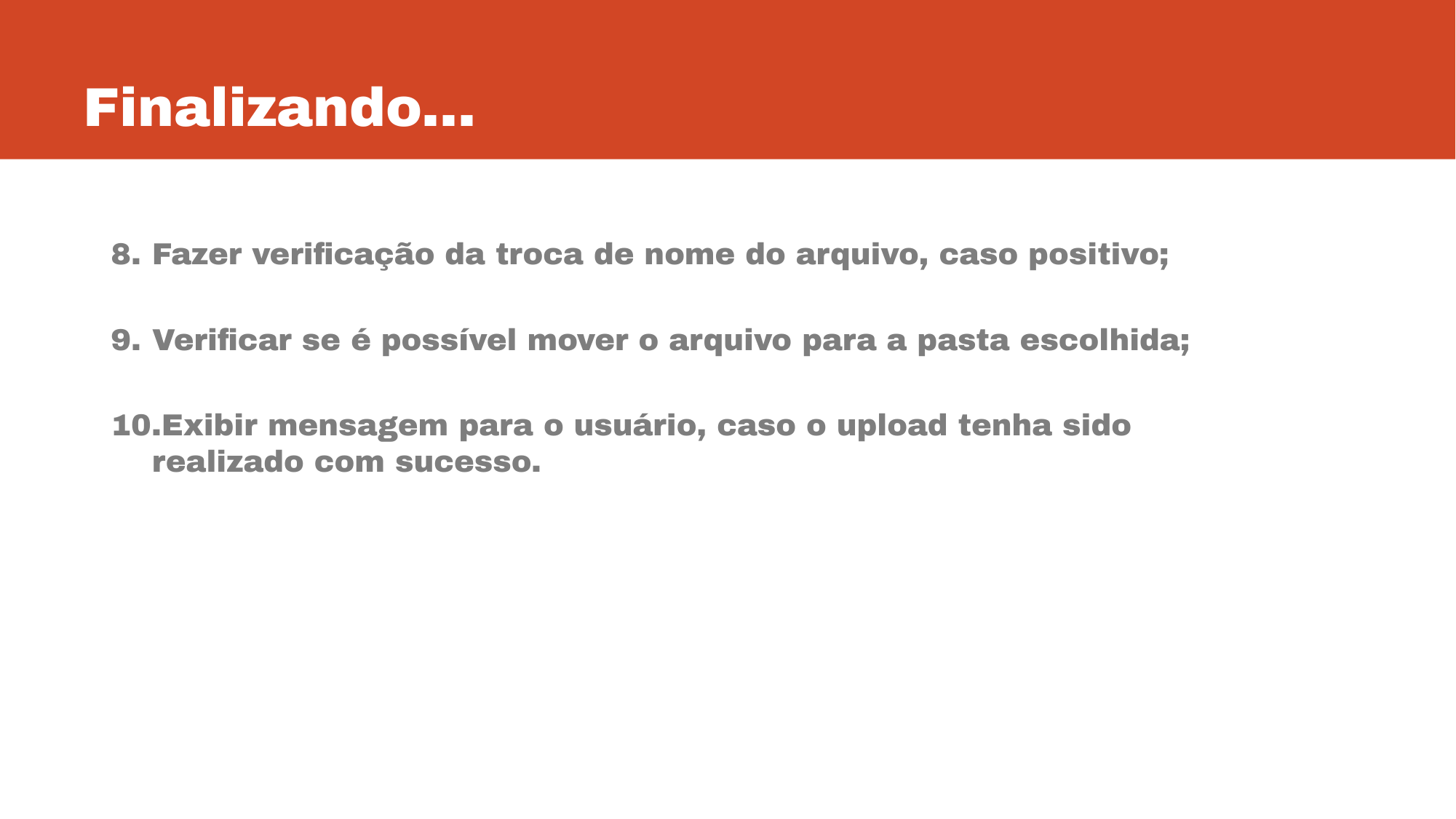

# Finalizando...
Fazer verificação da troca de nome do arquivo, caso positivo;

Verificar se é possível mover o arquivo para a pasta escolhida;

Exibir mensagem para o usuário, caso o upload tenha sido realizado com sucesso.